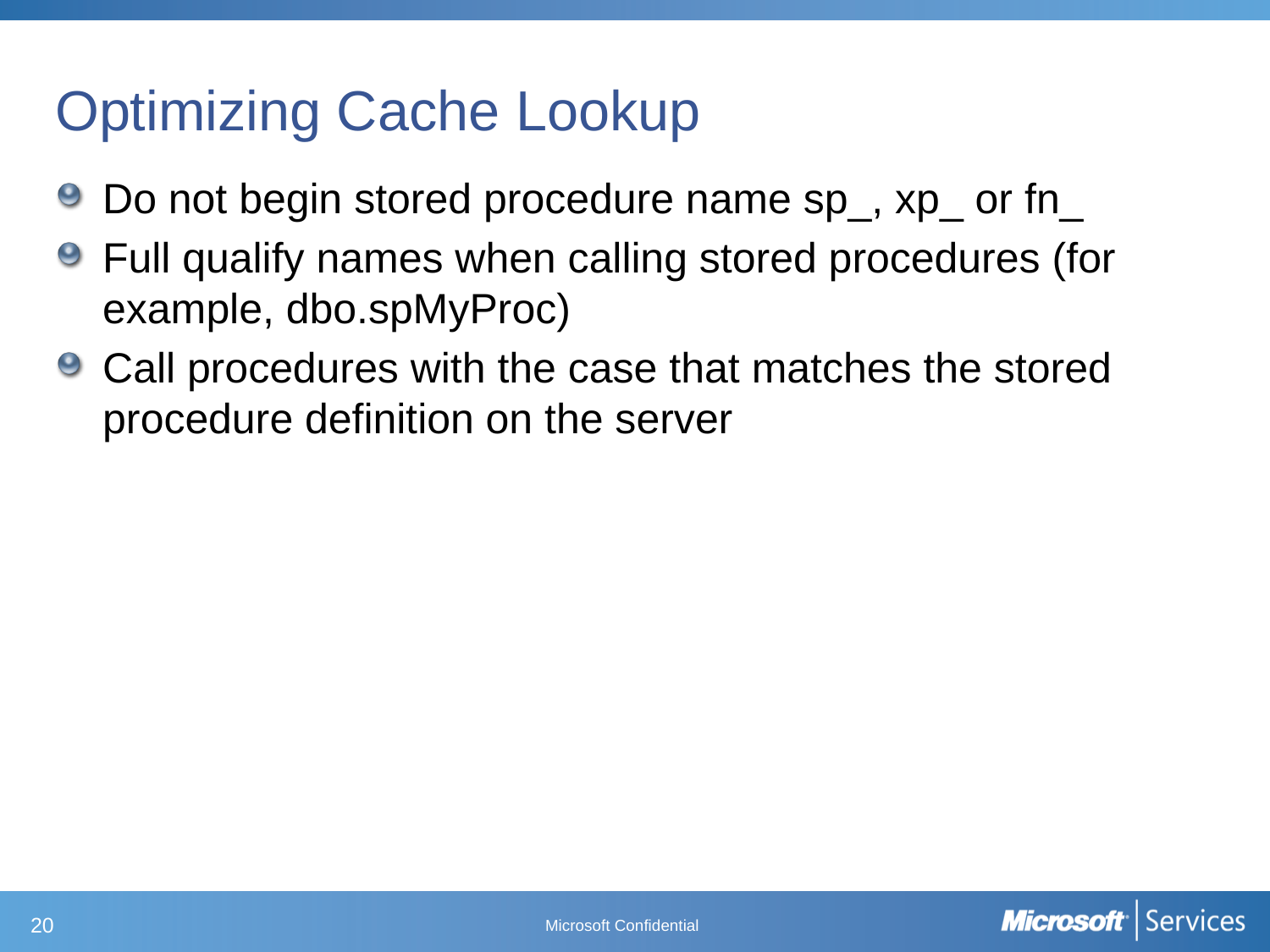

# Optimizing Cache Lookup
Do not begin stored procedure name sp_, xp_ or fn_
Full qualify names when calling stored procedures (for example, dbo.spMyProc)
Call procedures with the case that matches the stored procedure definition on the server

Microsoft Confidential
20